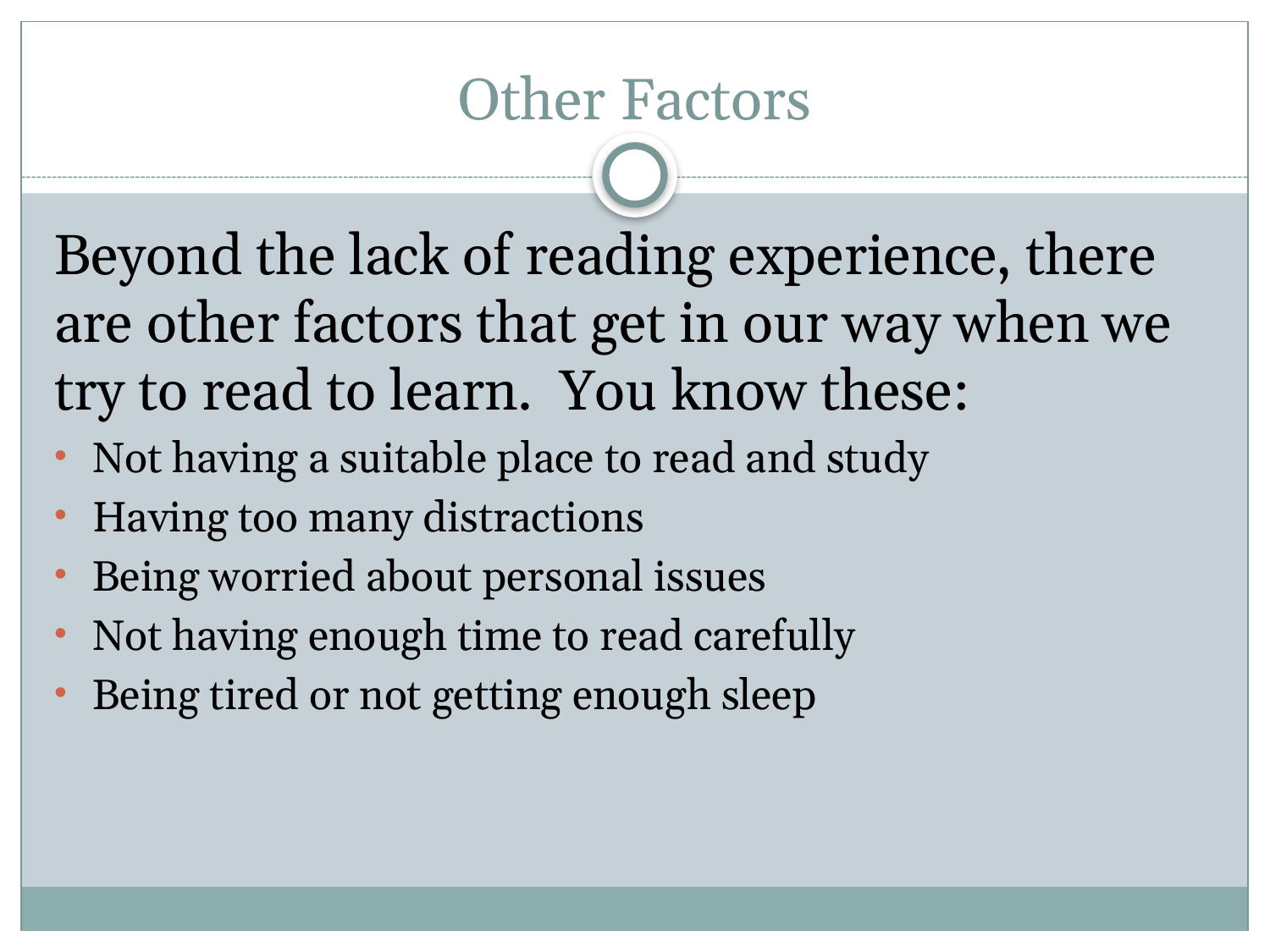

# Other Factors
Beyond the lack of reading experience, there are other factors that get in our way when we try to read to learn.  You know these:
Not having a suitable place to read and study
Having too many distractions
Being worried about personal issues
Not having enough time to read carefully
Being tired or not getting enough sleep